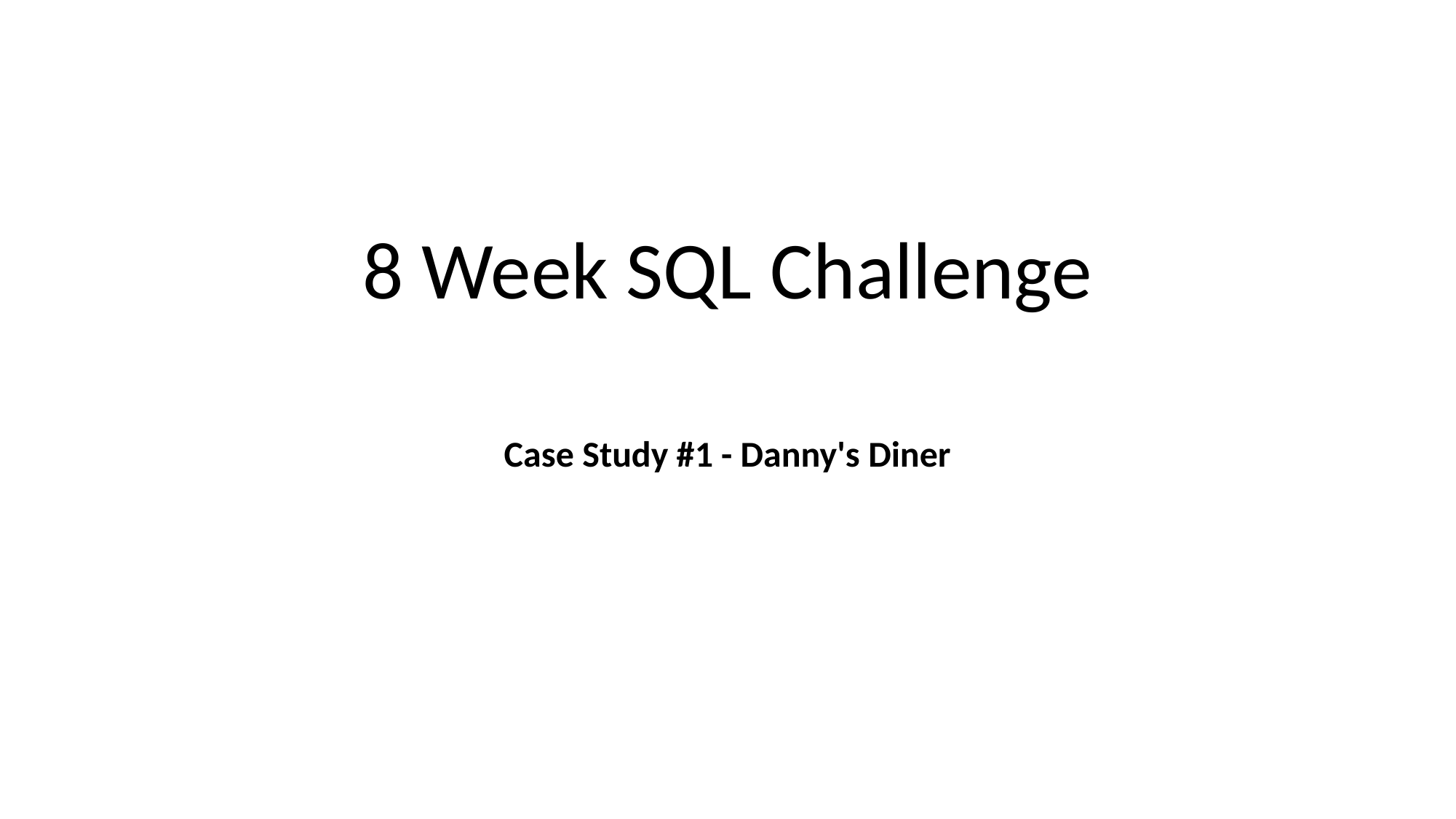

# 8 Week SQL Challenge
Case Study #1 - Danny's Diner